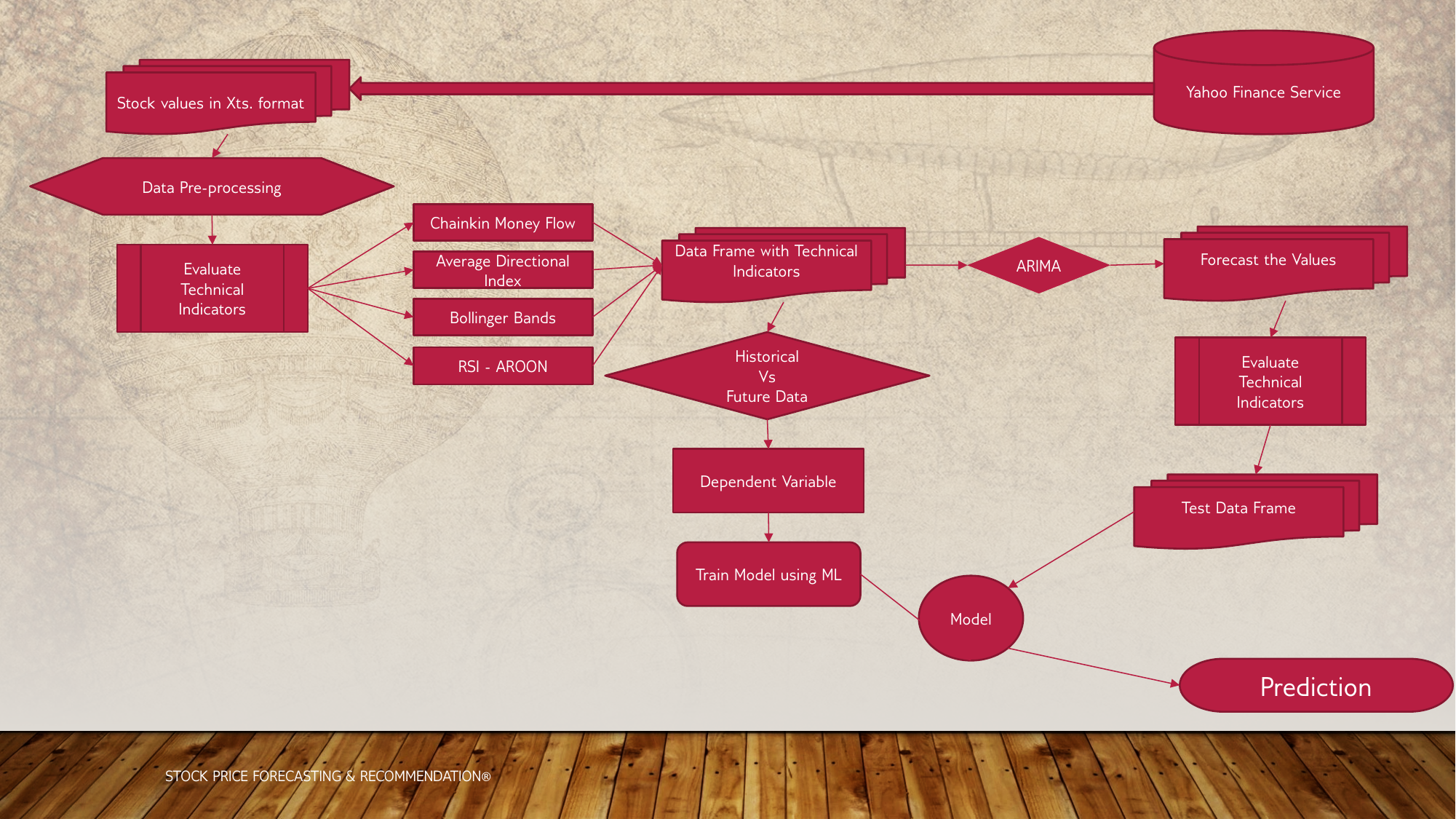

Yahoo Finance Service
Stock values in Xts. format

Data Pre-processing
Chainkin Money Flow
Forecast the Values

Data Frame with Technical Indicators

ARIMA
Evaluate Technical Indicators
Average Directional Index
Bollinger Bands
Historical
Vs
Future Data
Evaluate Technical Indicators
RSI - AROON
Dependent Variable
Test Data Frame

Train Model using ML
Model
Prediction
STOCK PRICE FORECASTING & RECOMMENDATION®